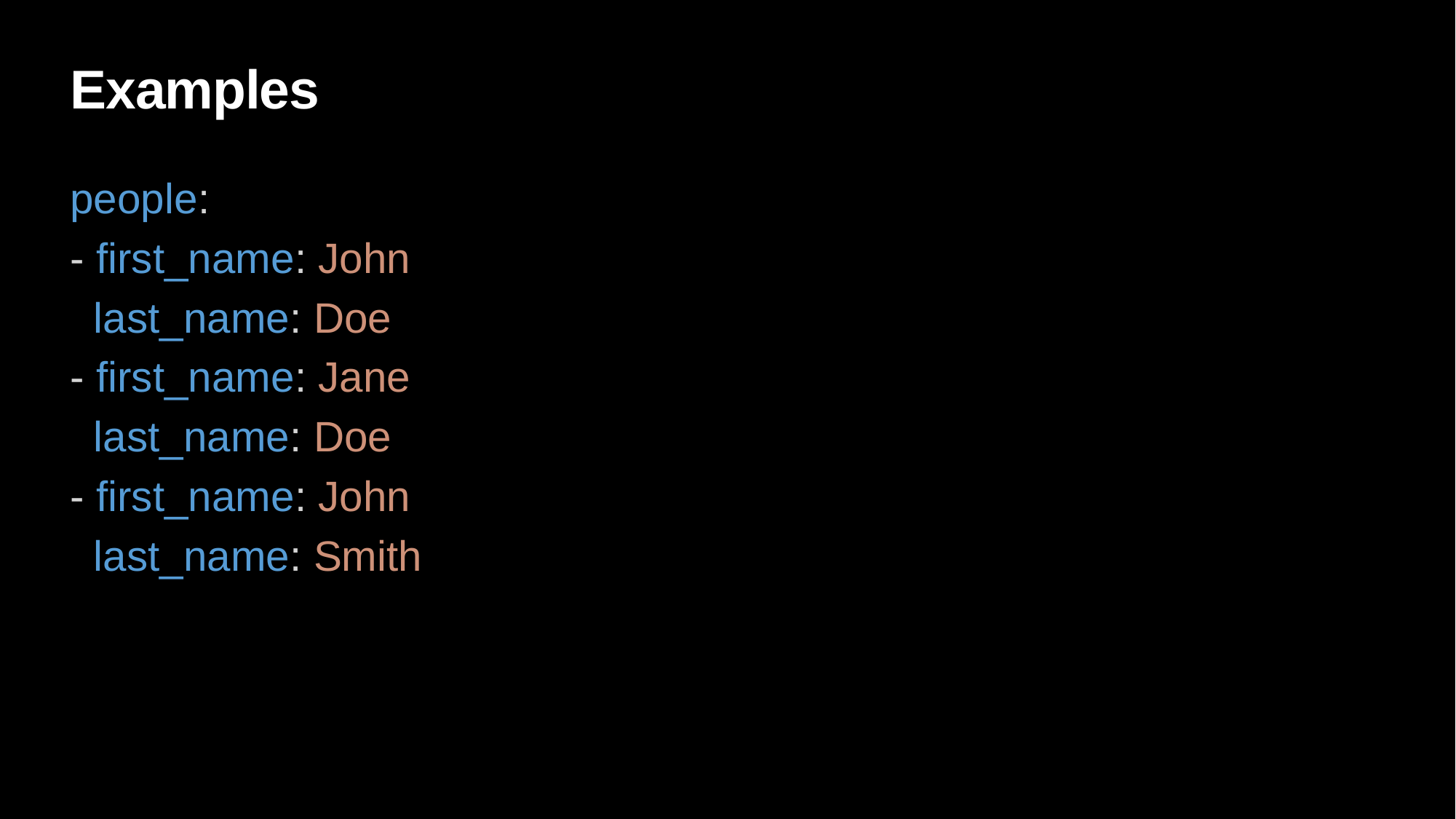

# Examples
people:
- first_name: John
  last_name: Doe
- first_name: Jane
  last_name: Doe
- first_name: John
  last_name: Smith